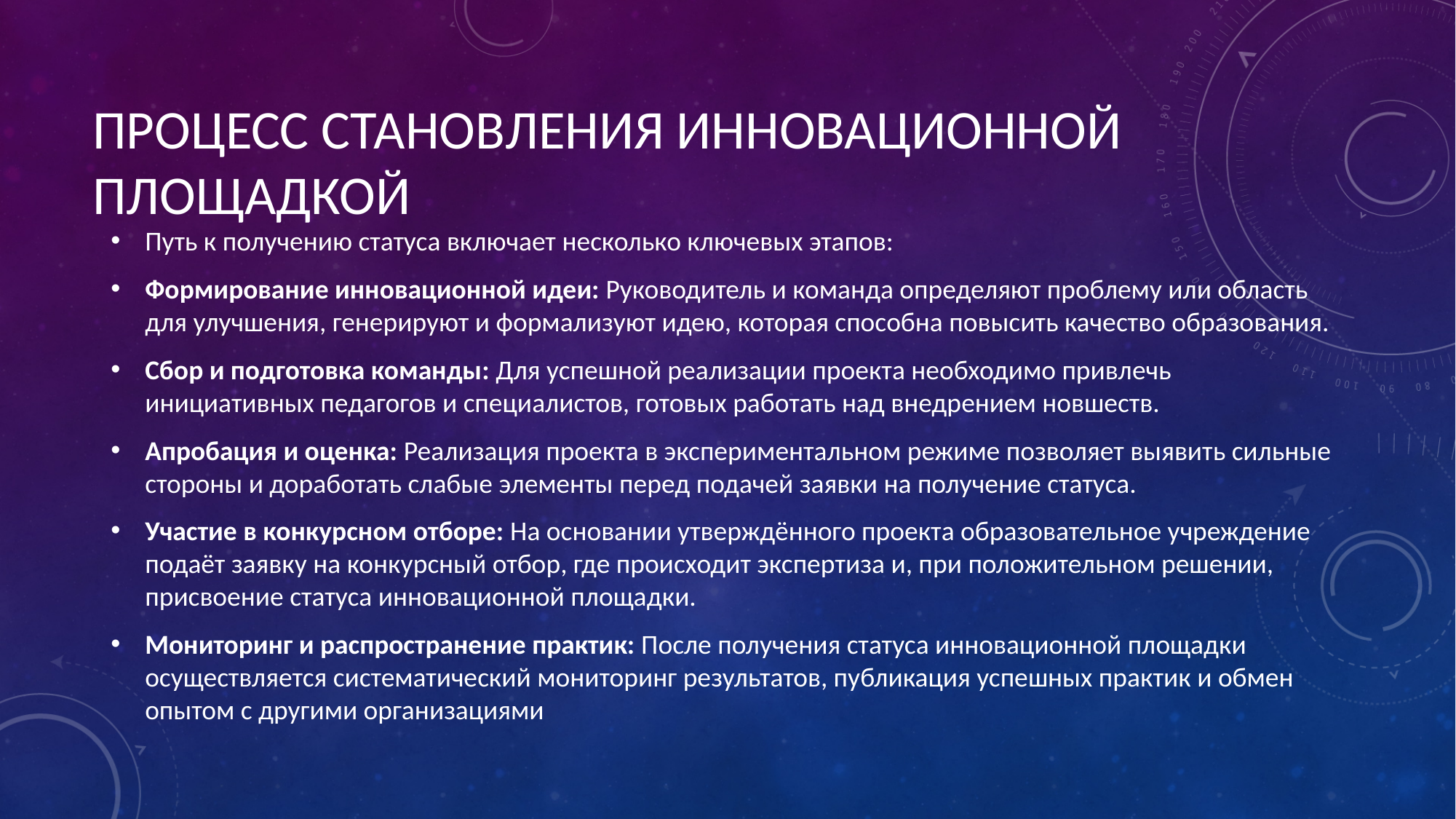

# Процесс становления инновационной площадкой
Путь к получению статуса включает несколько ключевых этапов:
Формирование инновационной идеи: Руководитель и команда определяют проблему или область для улучшения, генерируют и формализуют идею, которая способна повысить качество образования.
Сбор и подготовка команды: Для успешной реализации проекта необходимо привлечь инициативных педагогов и специалистов, готовых работать над внедрением новшеств.
Апробация и оценка: Реализация проекта в экспериментальном режиме позволяет выявить сильные стороны и доработать слабые элементы перед подачей заявки на получение статуса.
Участие в конкурсном отборе: На основании утверждённого проекта образовательное учреждение подаёт заявку на конкурсный отбор, где происходит экспертиза и, при положительном решении, присвоение статуса инновационной площадки.
Мониторинг и распространение практик: После получения статуса инновационной площадки осуществляется систематический мониторинг результатов, публикация успешных практик и обмен опытом с другими организациями